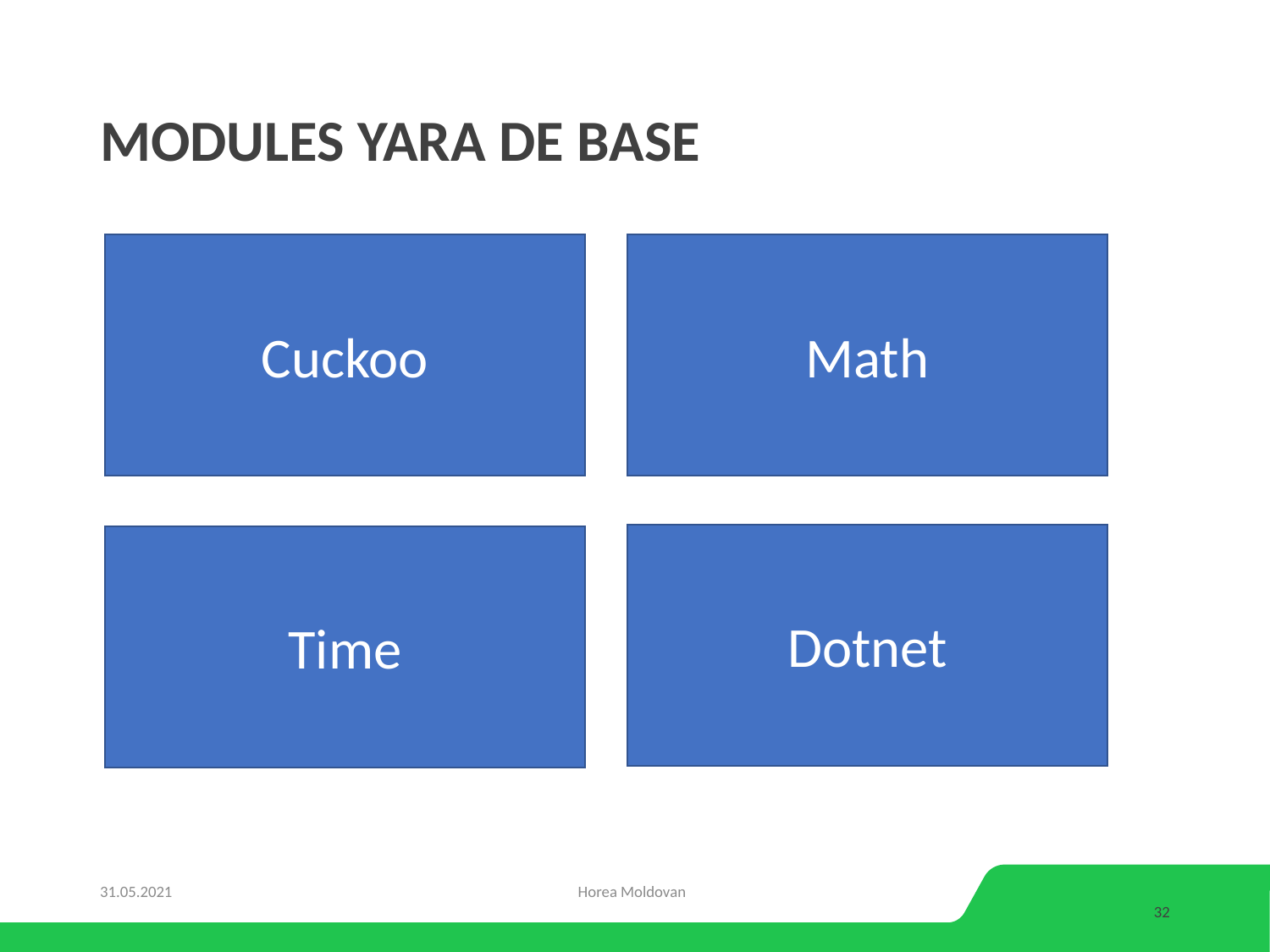

# Modules yara de base
Cuckoo
Math
Dotnet
Time
31.05.2021
Horea Moldovan
32